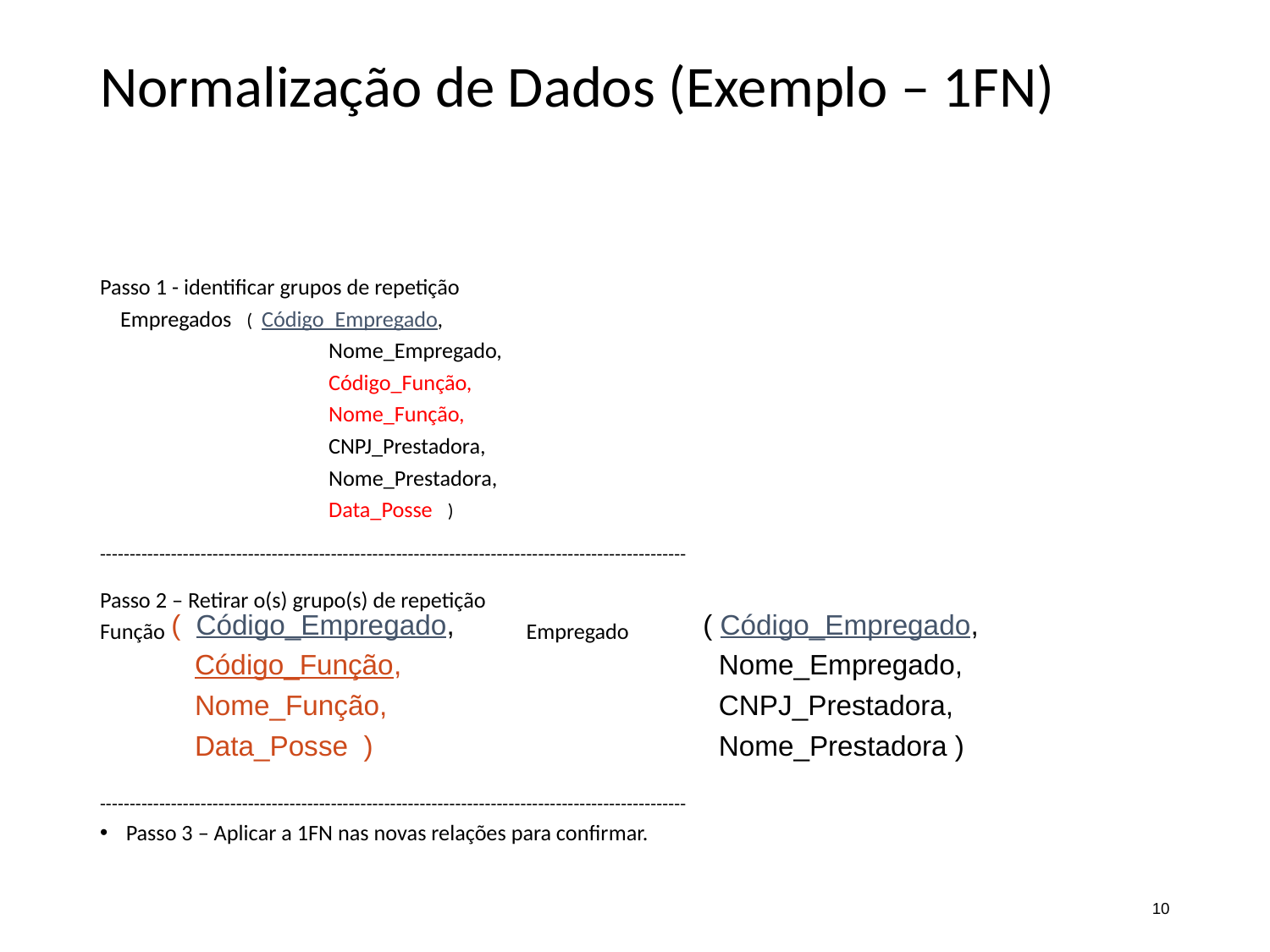

# Normalização de Dados (Exemplo – 1FN)
Passo 1 - identificar grupos de repetição
    Empregados   (  Código_Empregado,
			Nome_Empregado,
			Código_Função,
			Nome_Função,
			CNPJ_Prestadora,
			Nome_Prestadora,
			Data_Posse   )
---------------------------------------------------------------------------------------------------
Passo 2 – Retirar o(s) grupo(s) de repetição
Função 	       			                        Empregado

---------------------------------------------------------------------------------------------------
Passo 3 – Aplicar a 1FN nas novas relações para confirmar.
( Código_Empregado,
  Nome_Empregado,
  CNPJ_Prestadora,
  Nome_Prestadora )
(  Código_Empregado,
   Código_Função,
   Nome_Função,
   Data_Posse  )
10